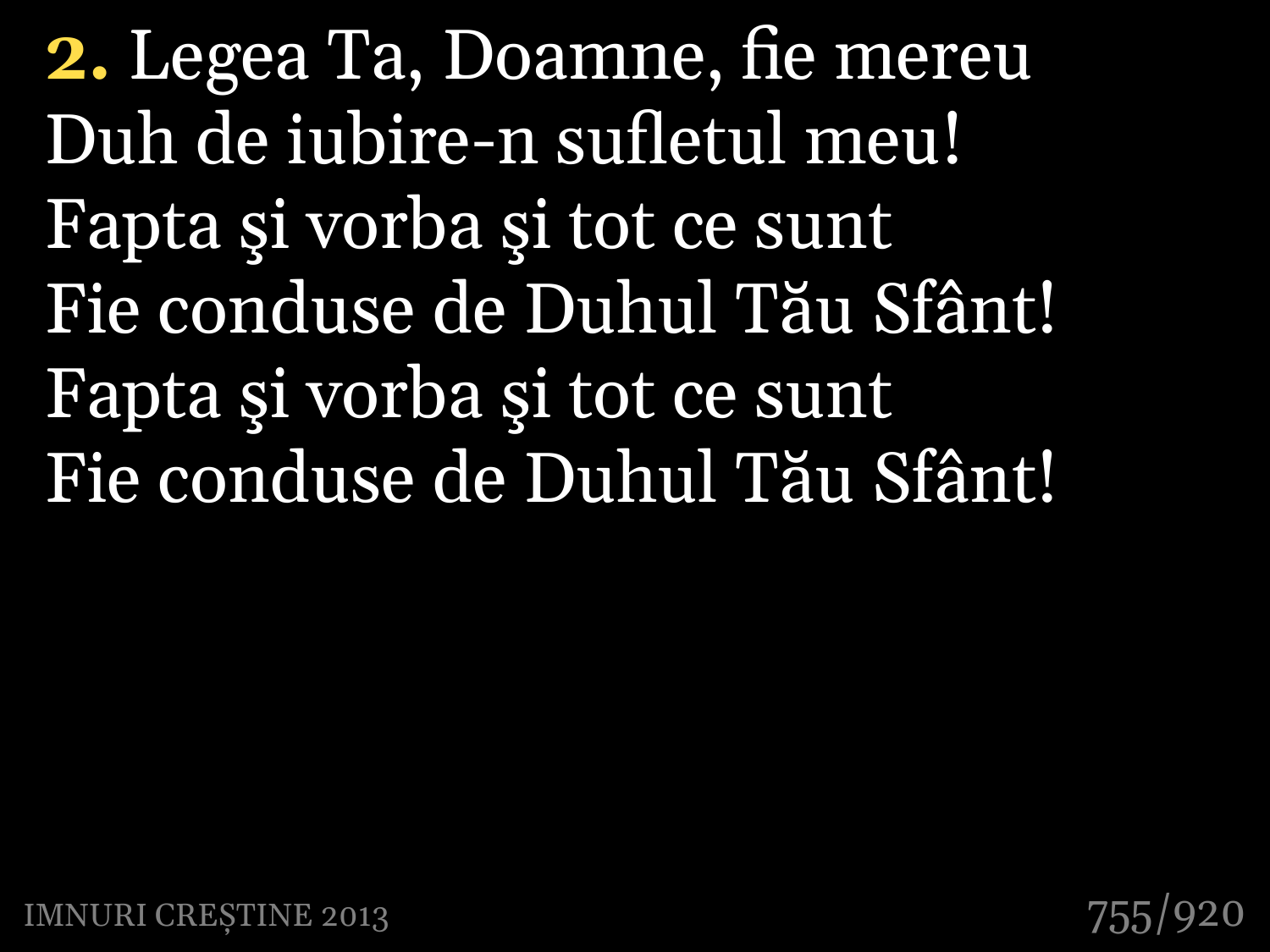

2. Legea Ta, Doamne, fie mereu
Duh de iubire-n sufletul meu!
Fapta şi vorba şi tot ce sunt
Fie conduse de Duhul Tău Sfânt!
Fapta şi vorba şi tot ce sunt
Fie conduse de Duhul Tău Sfânt!
755/920
IMNURI CREȘTINE 2013